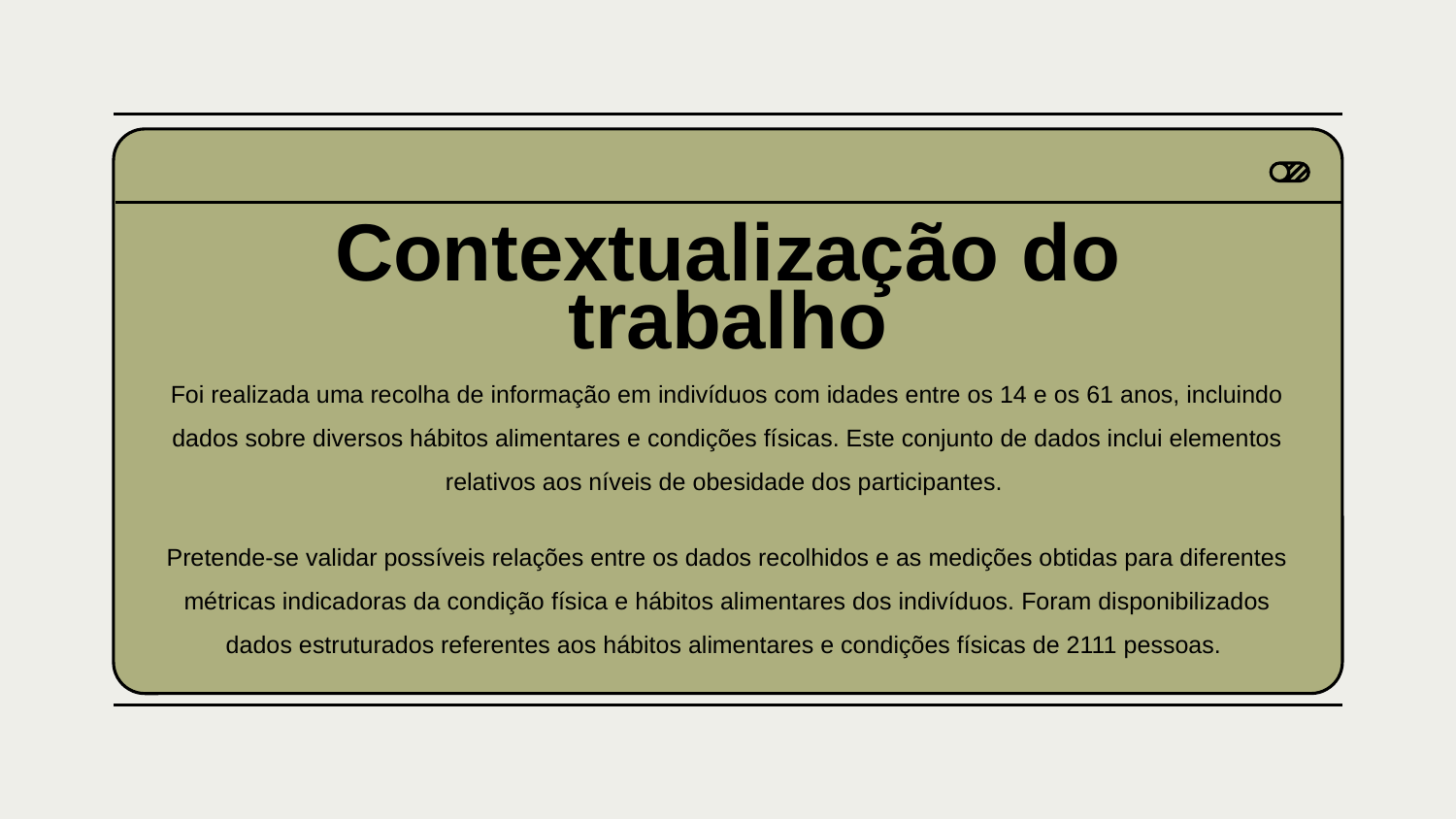

# Contextualização do trabalho
Foi realizada uma recolha de informação em indivíduos com idades entre os 14 e os 61 anos, incluindo dados sobre diversos hábitos alimentares e condições físicas. Este conjunto de dados inclui elementos relativos aos níveis de obesidade dos participantes.
Pretende-se validar possíveis relações entre os dados recolhidos e as medições obtidas para diferentes métricas indicadoras da condição física e hábitos alimentares dos indivíduos. Foram disponibilizados dados estruturados referentes aos hábitos alimentares e condições físicas de 2111 pessoas.